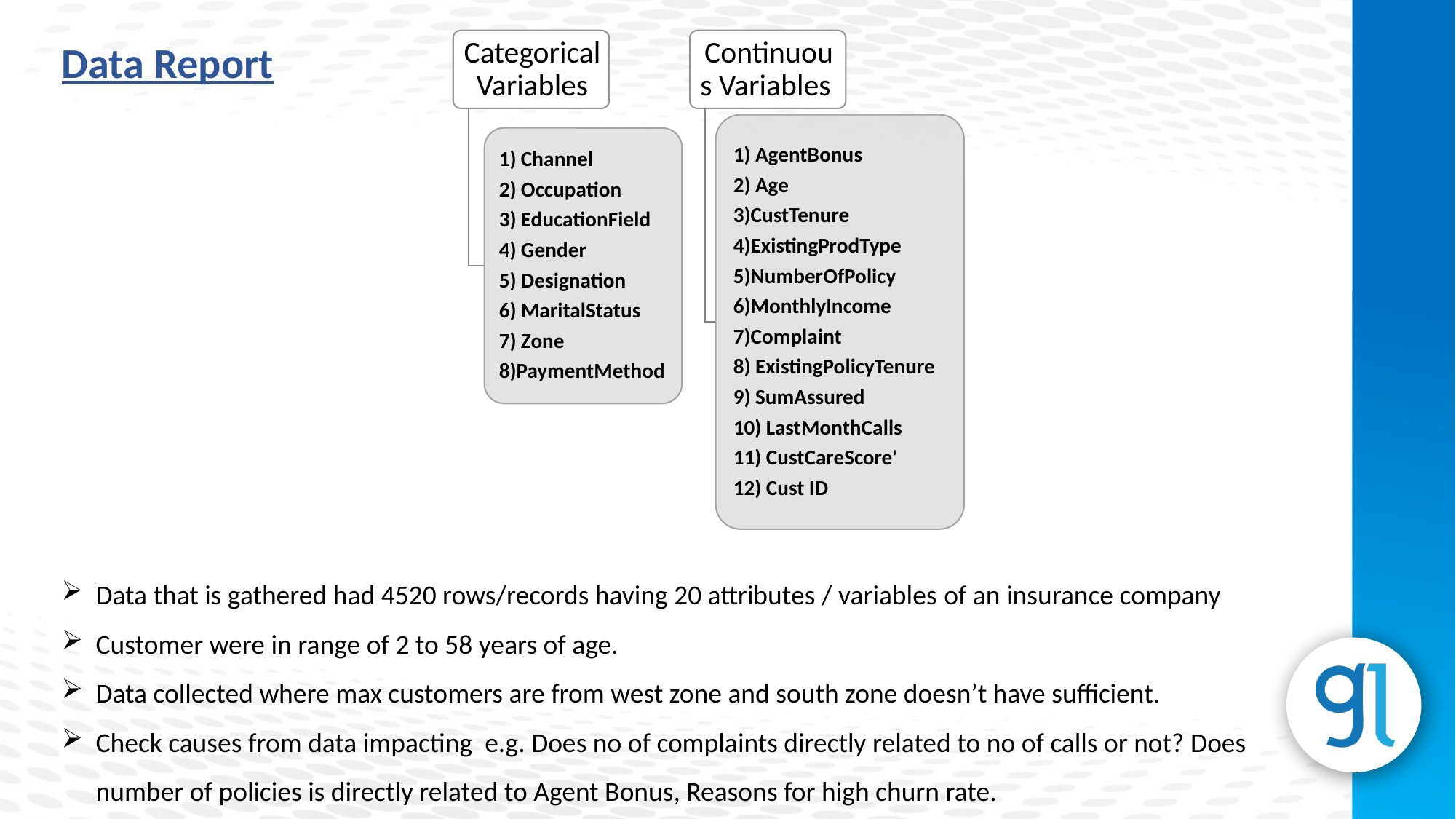

Data Report
Categorical Variables
1) Channel
2) Occupation
3) EducationField
4) Gender
5) Designation
6) MaritalStatus
7) Zone
8)PaymentMethod
Continuous Variables
1) AgentBonus
2) Age
3)CustTenure
4)ExistingProdType
5)NumberOfPolicy
6)MonthlyIncome
7)Complaint
8) ExistingPolicyTenure
9) SumAssured
10) LastMonthCalls
11) CustCareScore'
12) Cust ID
Data that is gathered had 4520 rows/records having 20 attributes / variables of an insurance company
Customer were in range of 2 to 58 years of age.
Data collected where max customers are from west zone and south zone doesn’t have sufficient.
Check causes from data impacting  e.g. Does no of complaints directly related to no of calls or not? Does number of policies is directly related to Agent Bonus, Reasons for high churn rate.